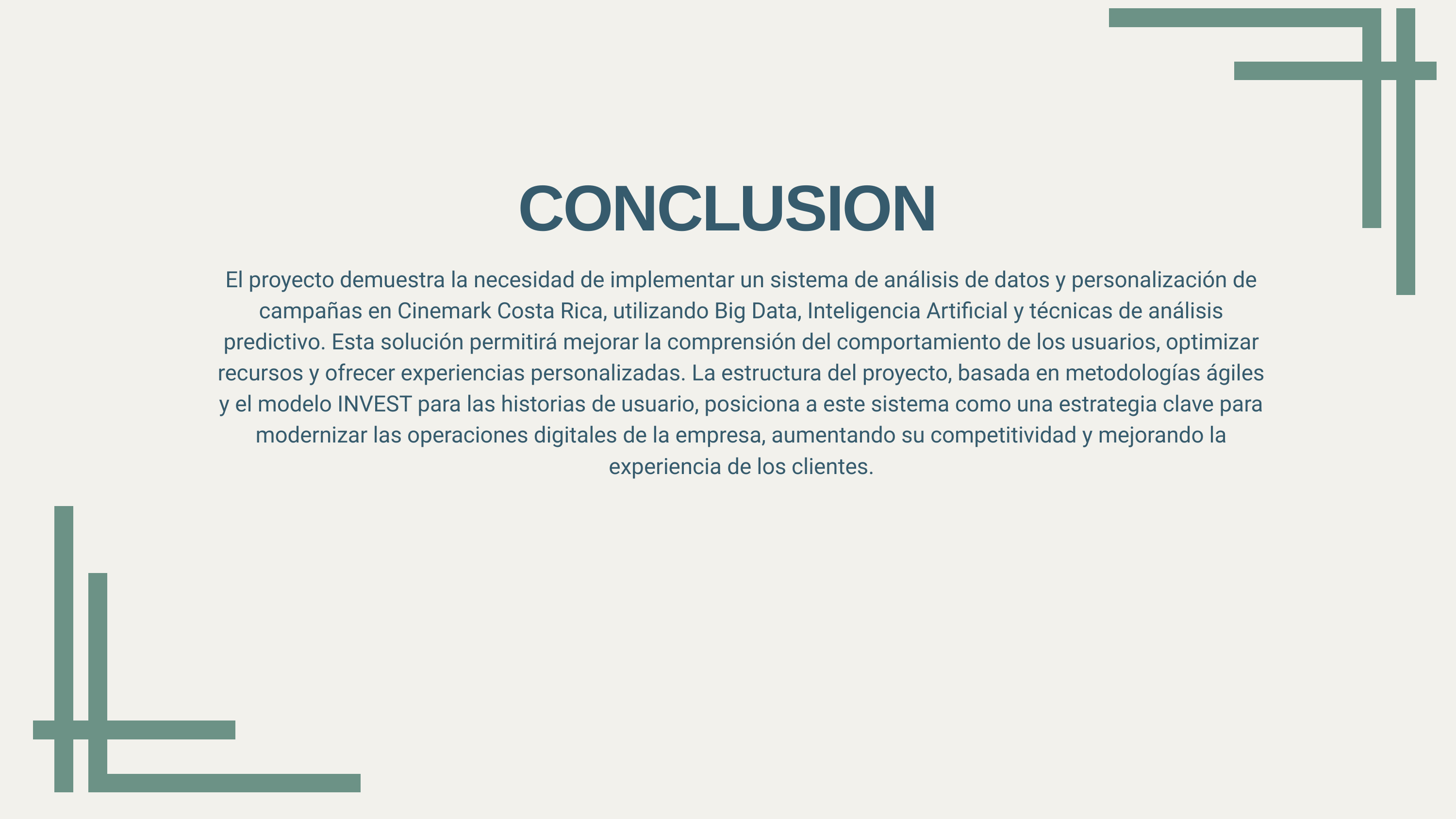

CONCLUSION
El proyecto demuestra la necesidad de implementar un sistema de análisis de datos y personalización de campañas en Cinemark Costa Rica, utilizando Big Data, Inteligencia Artificial y técnicas de análisis predictivo. Esta solución permitirá mejorar la comprensión del comportamiento de los usuarios, optimizar recursos y ofrecer experiencias personalizadas. La estructura del proyecto, basada en metodologías ágiles y el modelo INVEST para las historias de usuario, posiciona a este sistema como una estrategia clave para modernizar las operaciones digitales de la empresa, aumentando su competitividad y mejorando la experiencia de los clientes.